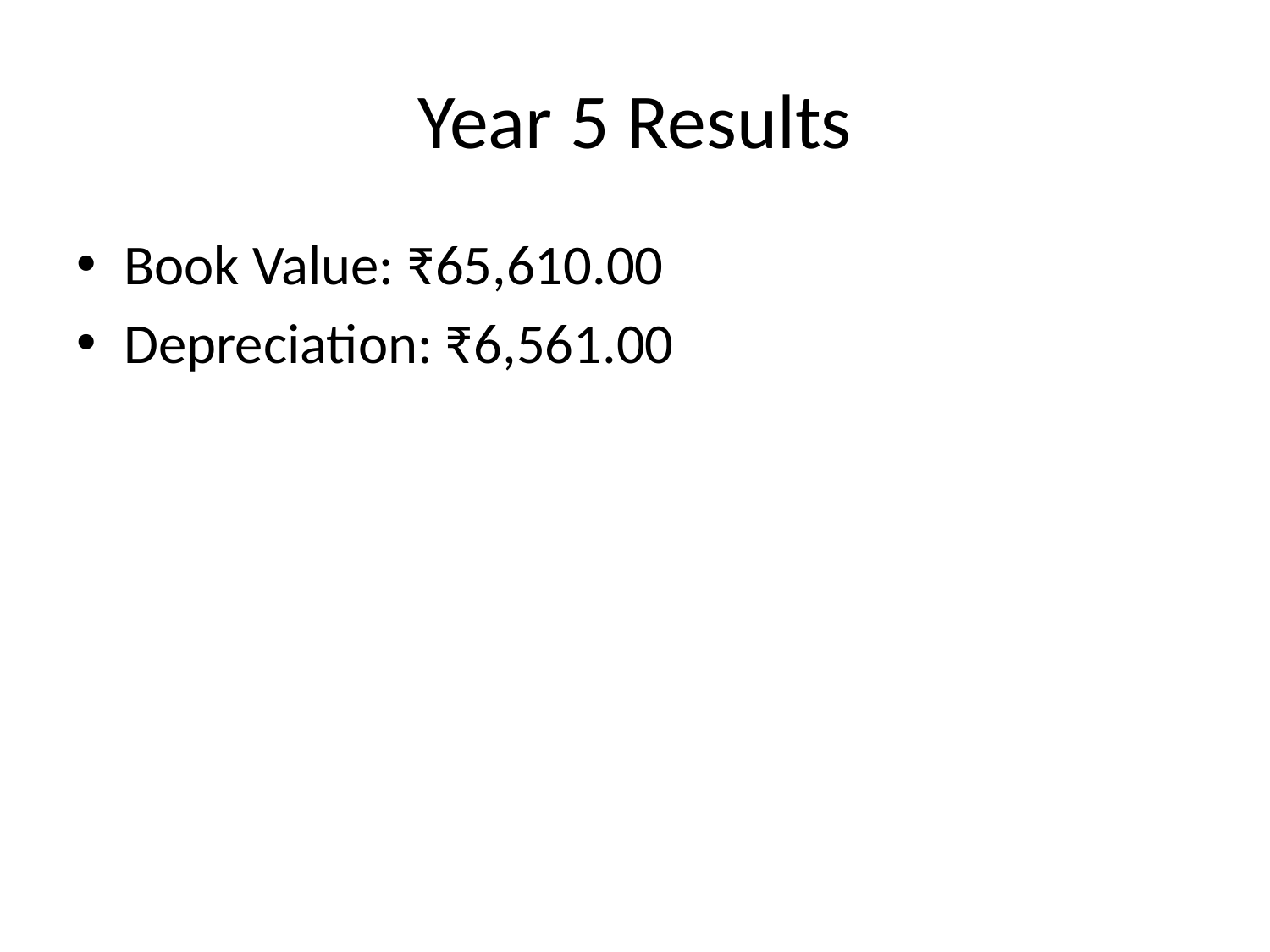

# Year 5 Results
Book Value: ₹65,610.00
Depreciation: ₹6,561.00